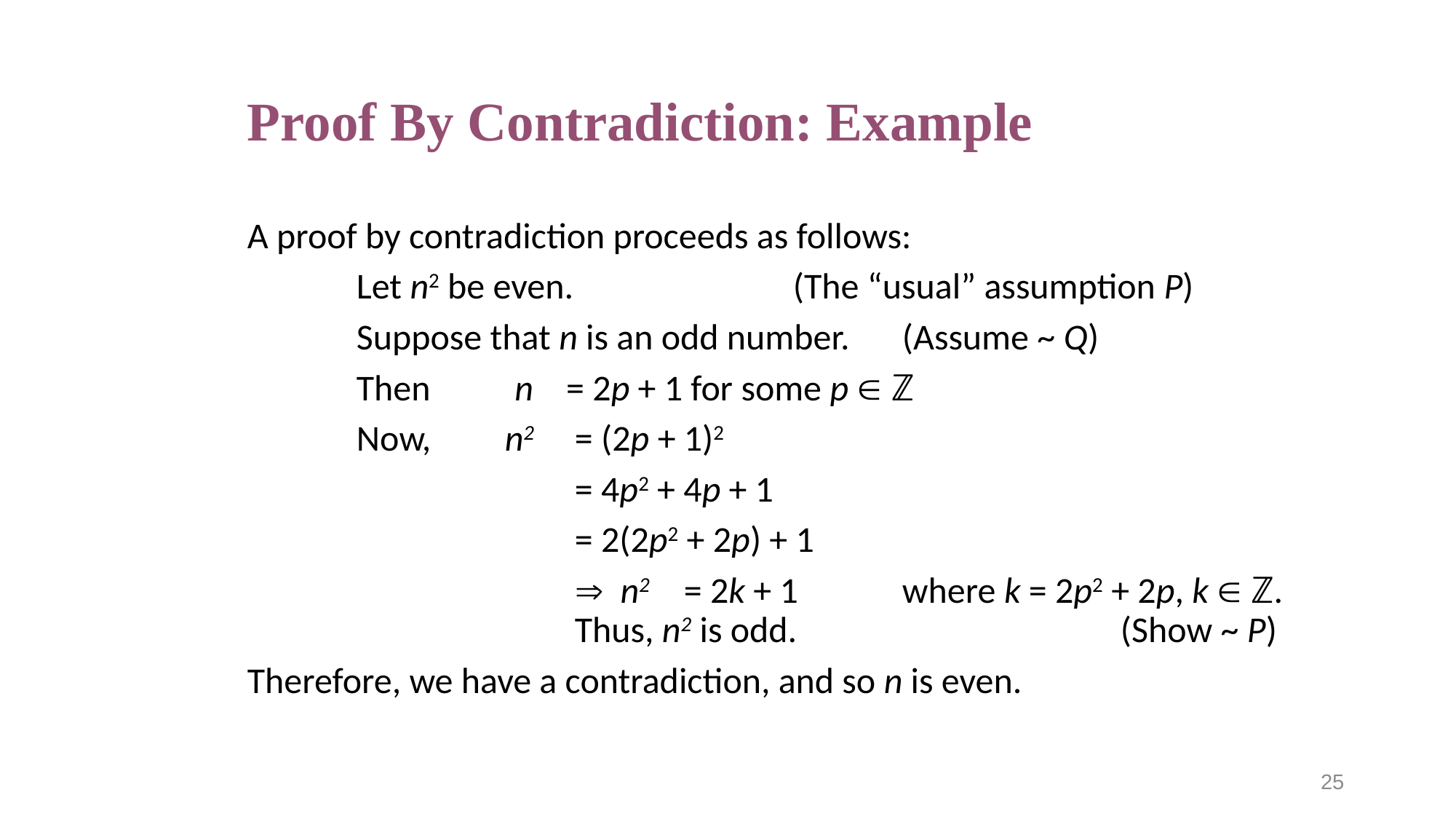

# Proof By Contradiction: Example
A proof by contradiction proceeds as follows:
	Let n2 be even.			(The “usual” assumption P)
	Suppose that n is an odd number.	(Assume ~ Q)
	Then 	      n    = 2p + 1 for some p ∈ ℤ
	Now,         n2 	= (2p + 1)2
			= 4p2 + 4p + 1
			= 2(2p2 + 2p) + 1
			⇒  n2 	= 2k + 1	where k = 2p2 + 2p, k ∈ ℤ.
			Thus, n2 is odd.			(Show ~ P)
Therefore, we have a contradiction, and so n is even.
25